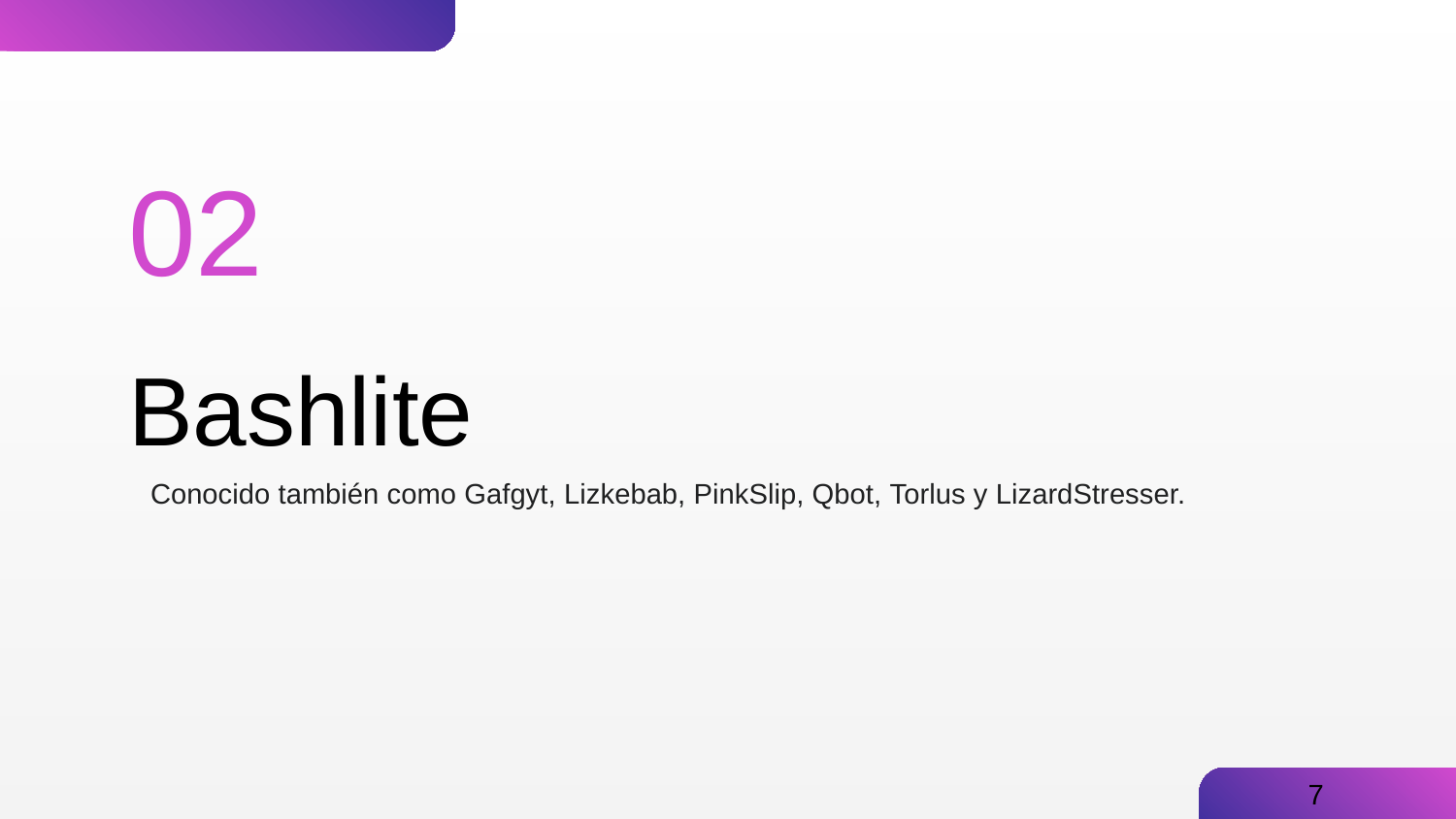

02
# Bashlite
Conocido también como Gafgyt, Lizkebab, PinkSlip, Qbot, Torlus y LizardStresser.

7